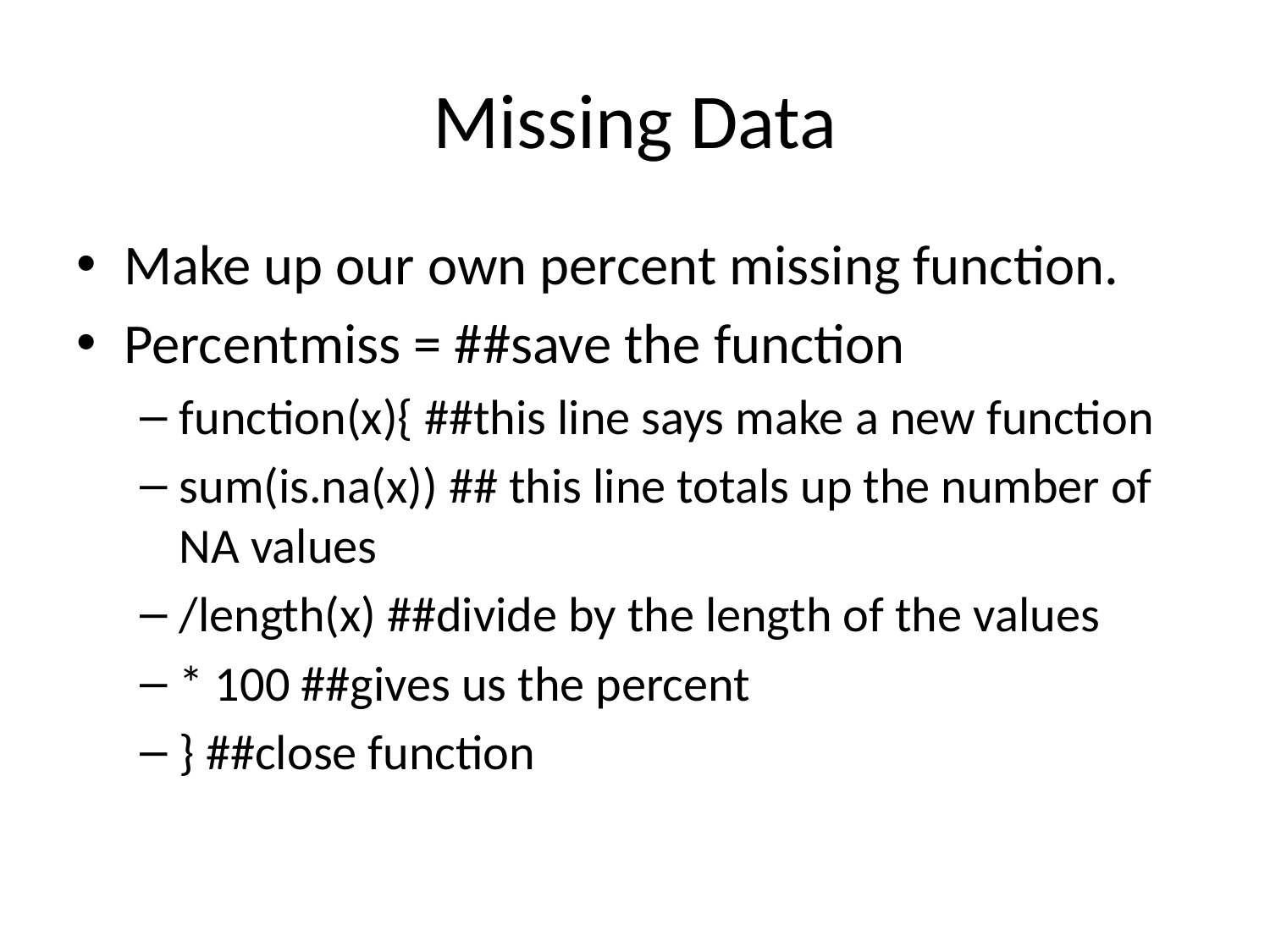

# Missing Data
Make up our own percent missing function.
Percentmiss = ##save the function
function(x){ ##this line says make a new function
sum(is.na(x)) ## this line totals up the number of NA values
/length(x) ##divide by the length of the values
* 100 ##gives us the percent
} ##close function